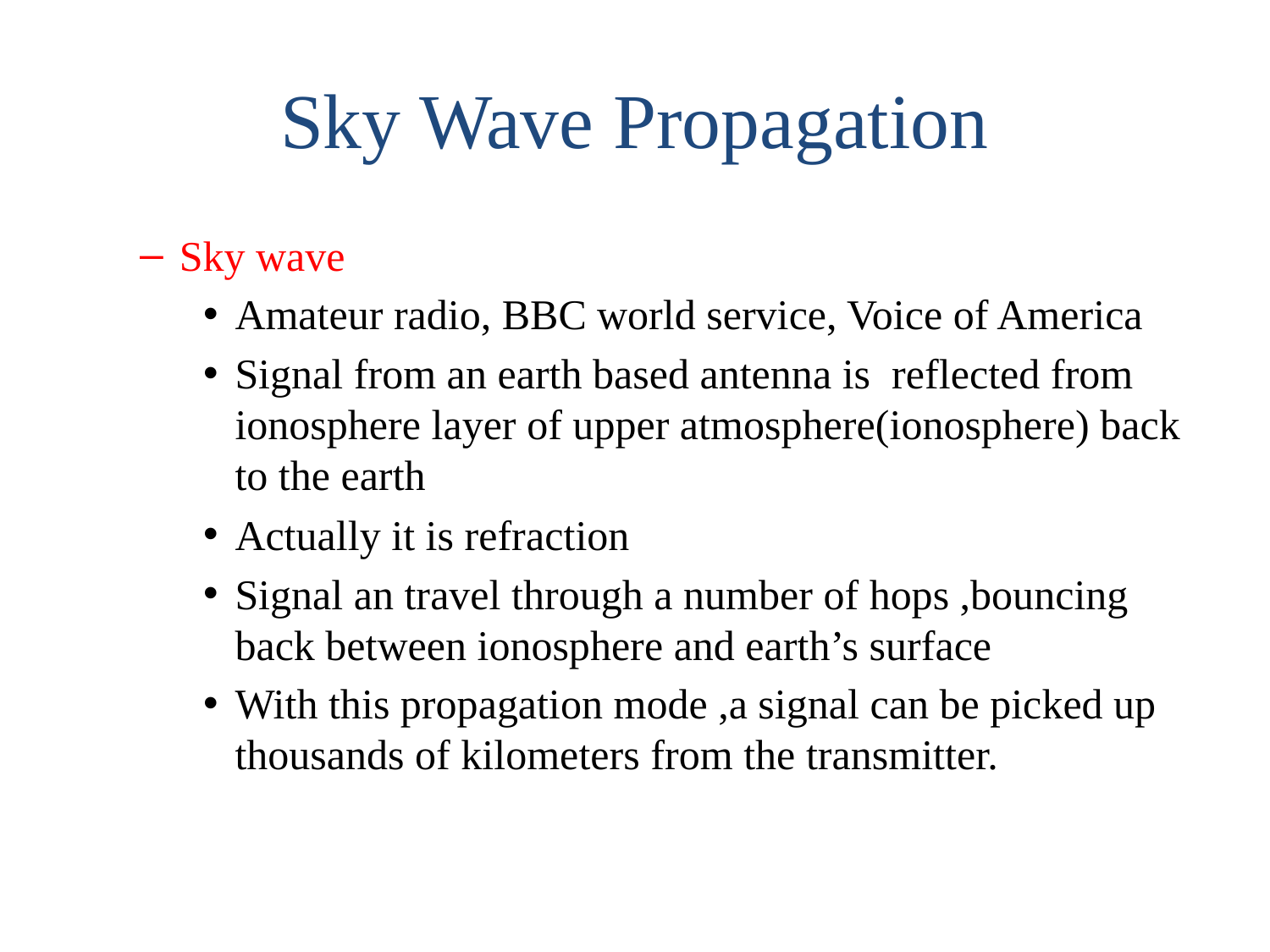

# Sky Wave Propagation
Sky wave
Amateur radio, BBC world service, Voice of America
Signal from an earth based antenna is  reflected from ionosphere layer of upper atmosphere(ionosphere) back to the earth
Actually it is refraction
Signal an travel through a number of hops ,bouncing back between ionosphere and earth’s surface
With this propagation mode ,a signal can be picked up thousands of kilometers from the transmitter.